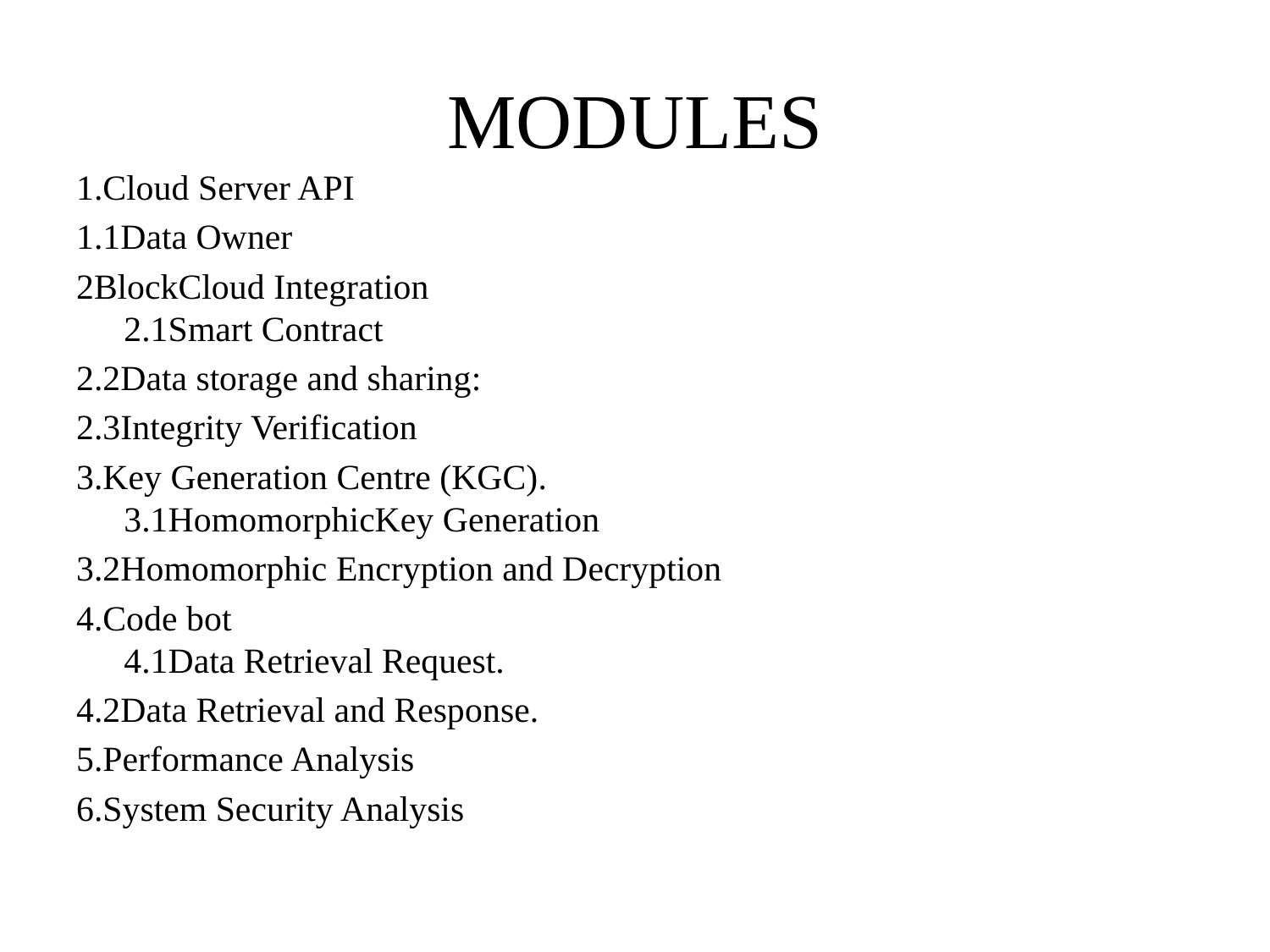

# MODULES
1.Cloud Server API
1.1Data Owner
2BlockCloud Integration
2.1Smart Contract
2.2Data storage and sharing:
2.3Integrity Verification
3.Key Generation Centre (KGC).
3.1HomomorphicKey Generation
3.2Homomorphic Encryption and Decryption
4.Code bot
4.1Data Retrieval Request.
4.2Data Retrieval and Response.
5.Performance Analysis
6.System Security Analysis